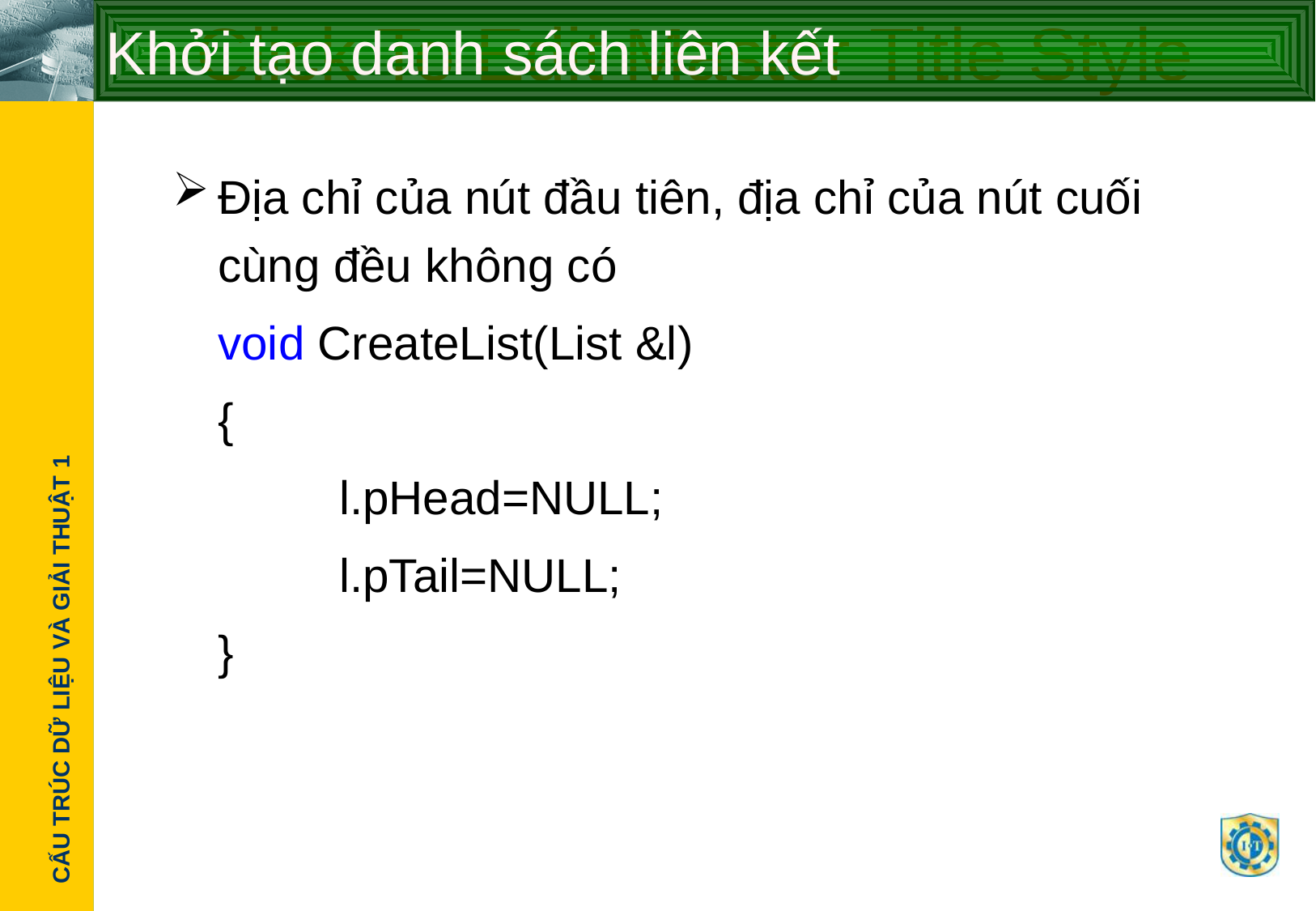

# Khởi tạo danh sách liên kết
Địa chỉ của nút đầu tiên, địa chỉ của nút cuối cùng đều không có
	void CreateList(List &l)
	{
		l.pHead=NULL;
		l.pTail=NULL;
	}